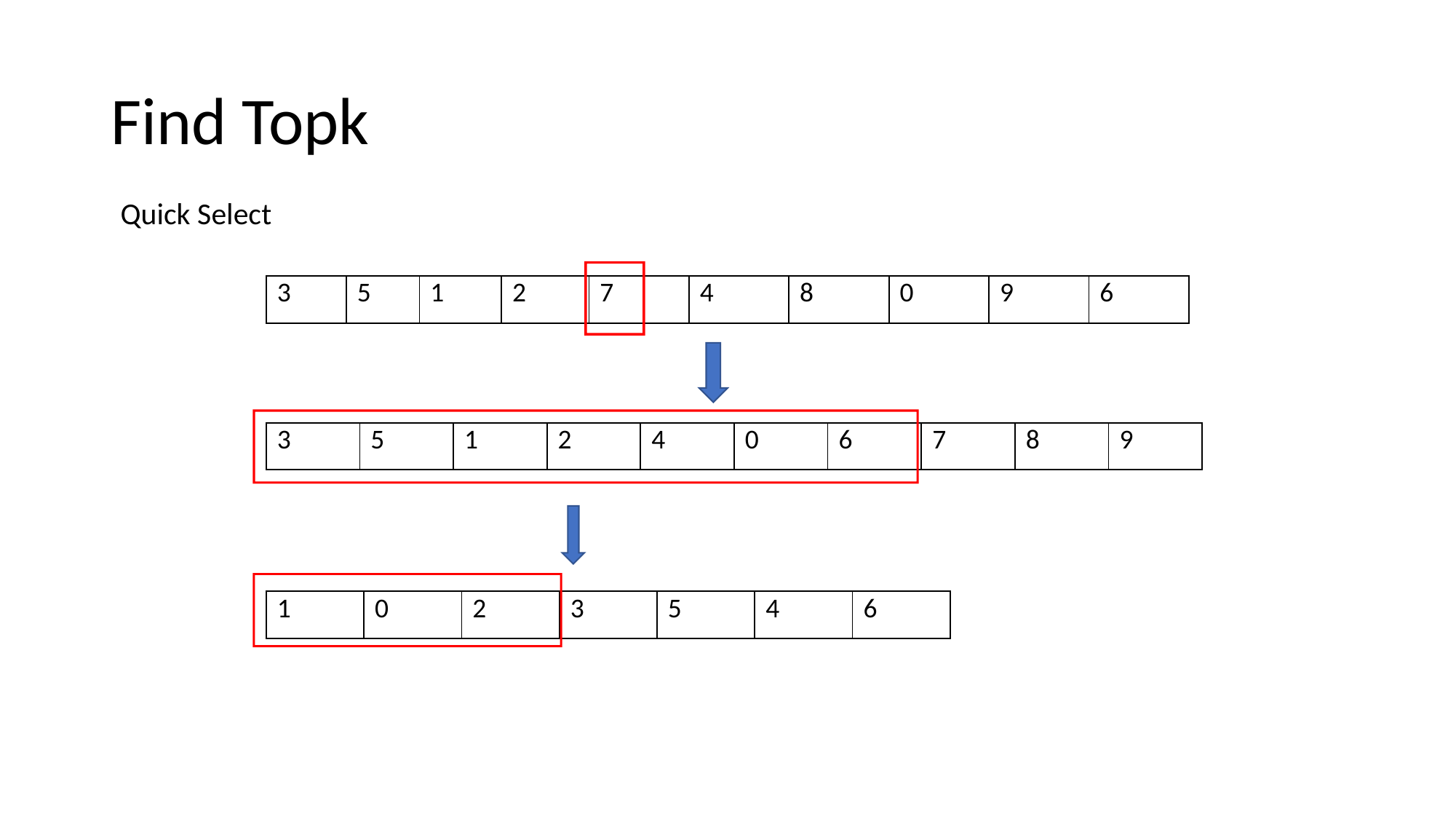

# Find Topk
Quick Select

| 3 | 5 | 1 | 2 | 7 | 4 | 8 | 0 | 9 | 6 |
| --- | --- | --- | --- | --- | --- | --- | --- | --- | --- |

| 3 | 5 | 1 | 2 | 4 | 0 | 6 | 7 | 8 | 9 |
| --- | --- | --- | --- | --- | --- | --- | --- | --- | --- |

| 1 | 0 | 2 | 3 | 5 | 4 | 6 |
| --- | --- | --- | --- | --- | --- | --- |